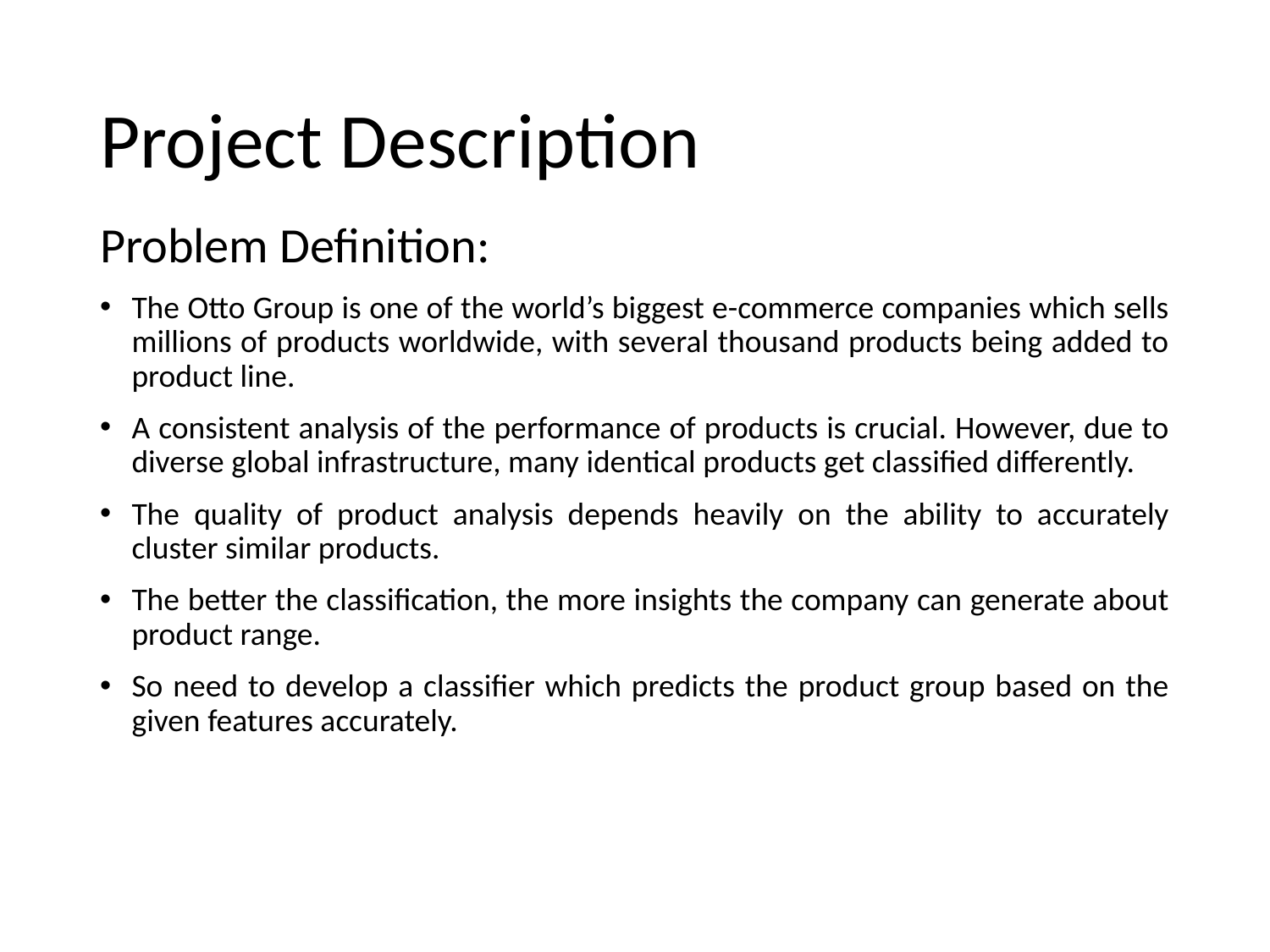

# Project Description
Problem Definition:
The Otto Group is one of the world’s biggest e-commerce companies which sells millions of products worldwide, with several thousand products being added to product line.
A consistent analysis of the performance of products is crucial. However, due to diverse global infrastructure, many identical products get classified differently.
The quality of product analysis depends heavily on the ability to accurately cluster similar products.
The better the classification, the more insights the company can generate about product range.
So need to develop a classifier which predicts the product group based on the given features accurately.